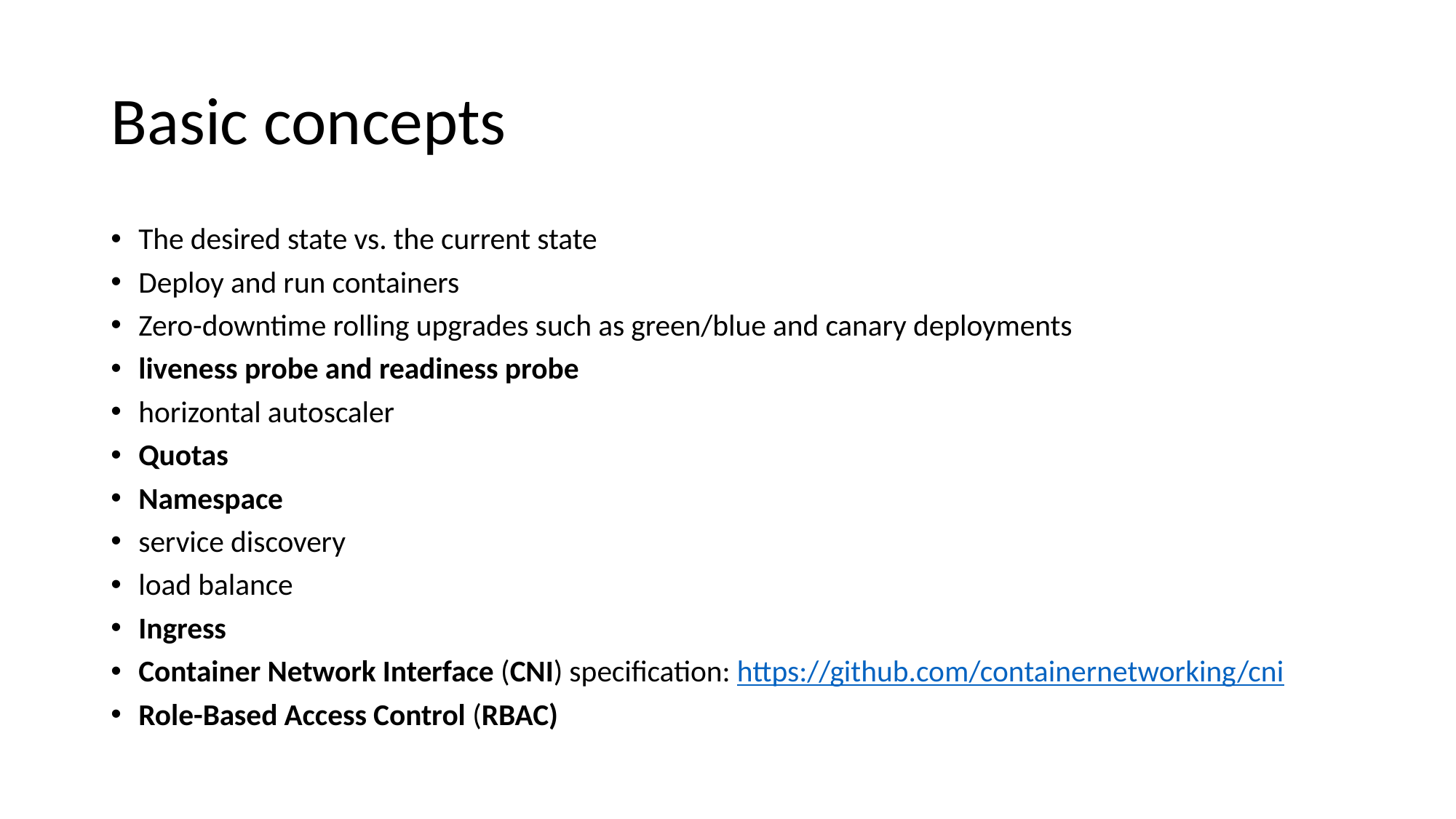

# Basic concepts
The desired state vs. the current state
Deploy and run containers
Zero-downtime rolling upgrades such as green/blue and canary deployments
liveness probe and readiness probe
horizontal autoscaler
Quotas
Namespace
service discovery
load balance
Ingress
Container Network Interface (CNI) specification: https://github.com/containernetworking/cni
Role-Based Access Control (RBAC)